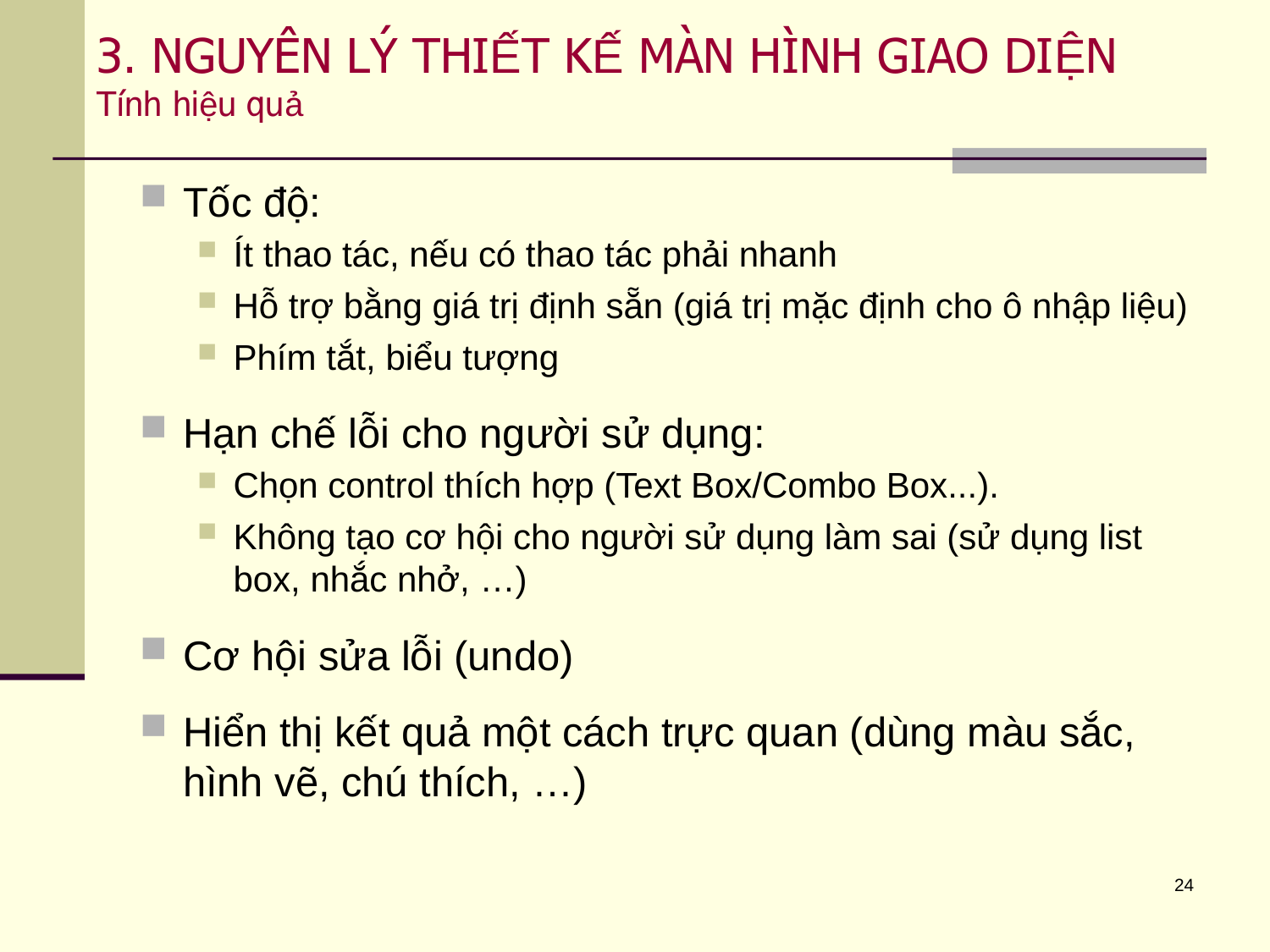

# 3. NGUYÊN LÝ THIẾT KẾ MÀN HÌNH GIAO DIỆN Tính hiệu quả
Tốc độ:
Ít thao tác, nếu có thao tác phải nhanh
Hỗ trợ bằng giá trị định sẵn (giá trị mặc định cho ô nhập liệu)
Phím tắt, biểu tượng
Hạn chế lỗi cho người sử dụng:
Chọn control thích hợp (Text Box/Combo Box...).
Không tạo cơ hội cho người sử dụng làm sai (sử dụng list box, nhắc nhở, …)
Cơ hội sửa lỗi (undo)
Hiển thị kết quả một cách trực quan (dùng màu sắc, hình vẽ, chú thích, …)
24